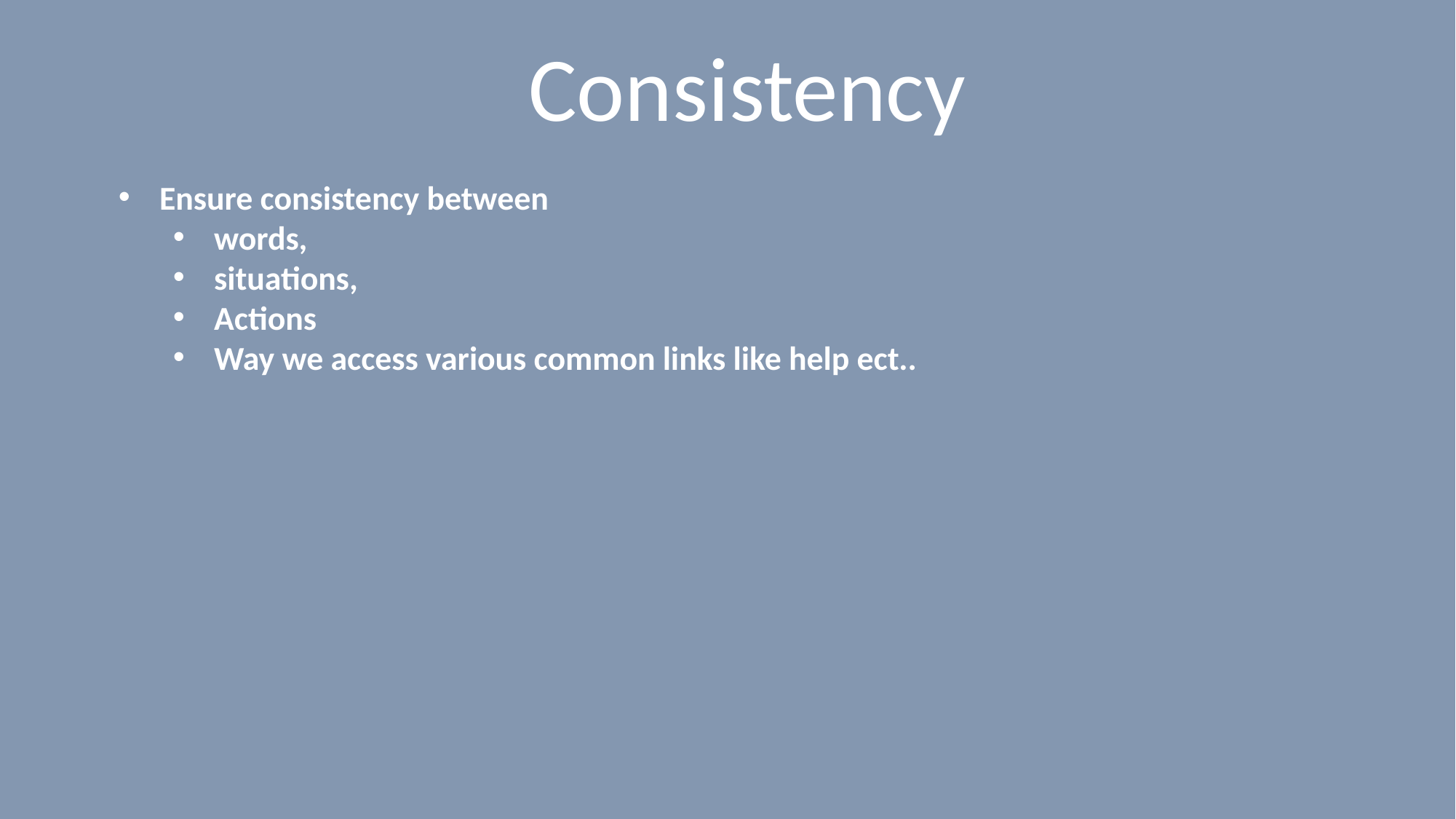

# Consistency
Ensure consistency between
words,
situations,
Actions
Way we access various common links like help ect..